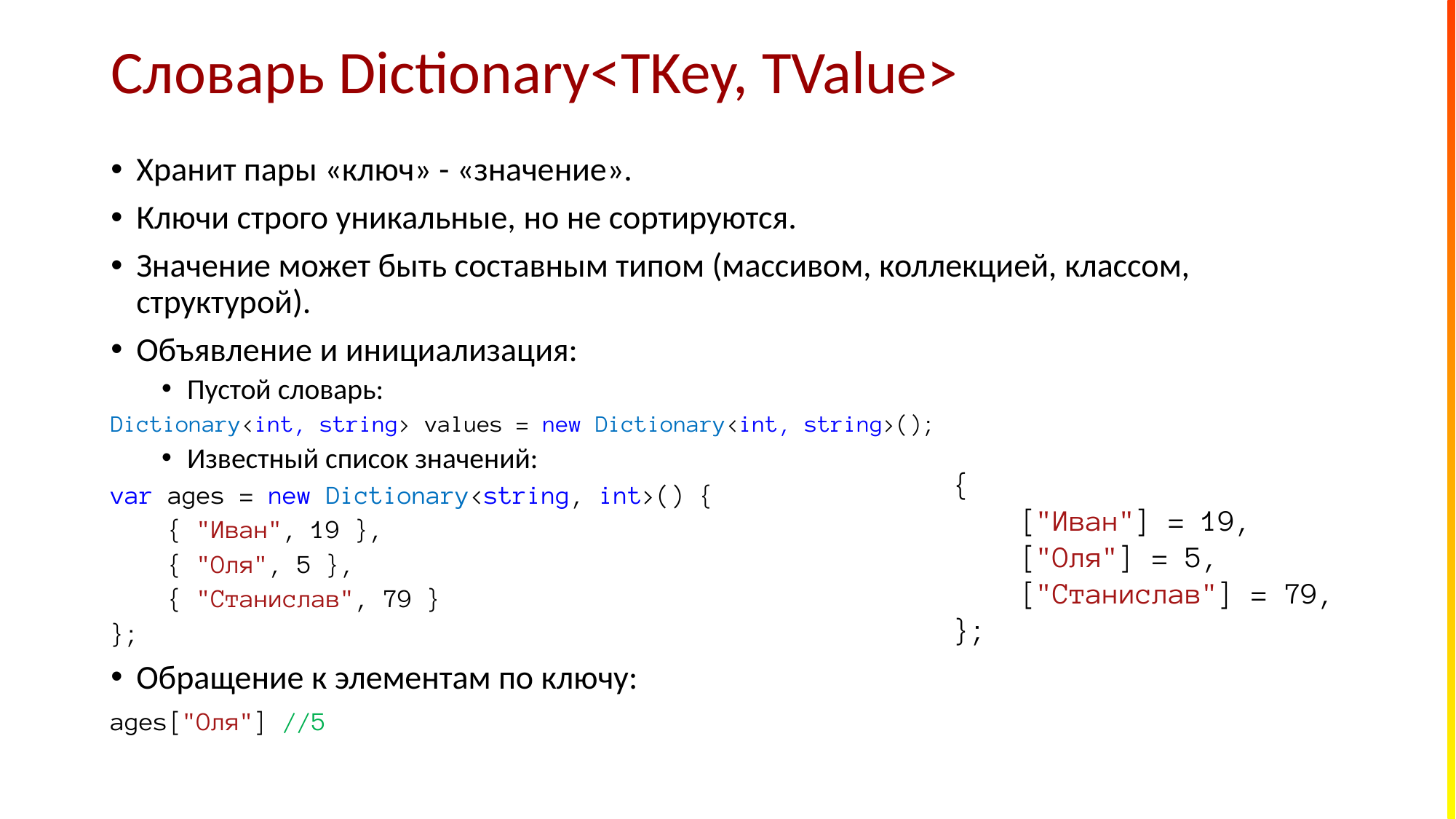

# Словарь Dictionary<TKey, TValue>
Хранит пары «ключ» - «значение».
Ключи строго уникальные, но не сортируются.
Значение может быть составным типом (массивом, коллекцией, классом, структурой).
Объявление и инициализация:
Пустой словарь:
Dictionary<int, string> values = new Dictionary<int, string>();
Известный список значений:
var ages = new Dictionary<string, int>() {
    { "Иван", 19 },
    { "Оля", 5 },
    { "Станислав", 79 }
};
Обращение к элементам по ключу:
ages["Оля"] //5
{
    ["Иван"] = 19,
    ["Оля"] = 5,
    ["Станислав"] = 79,
};